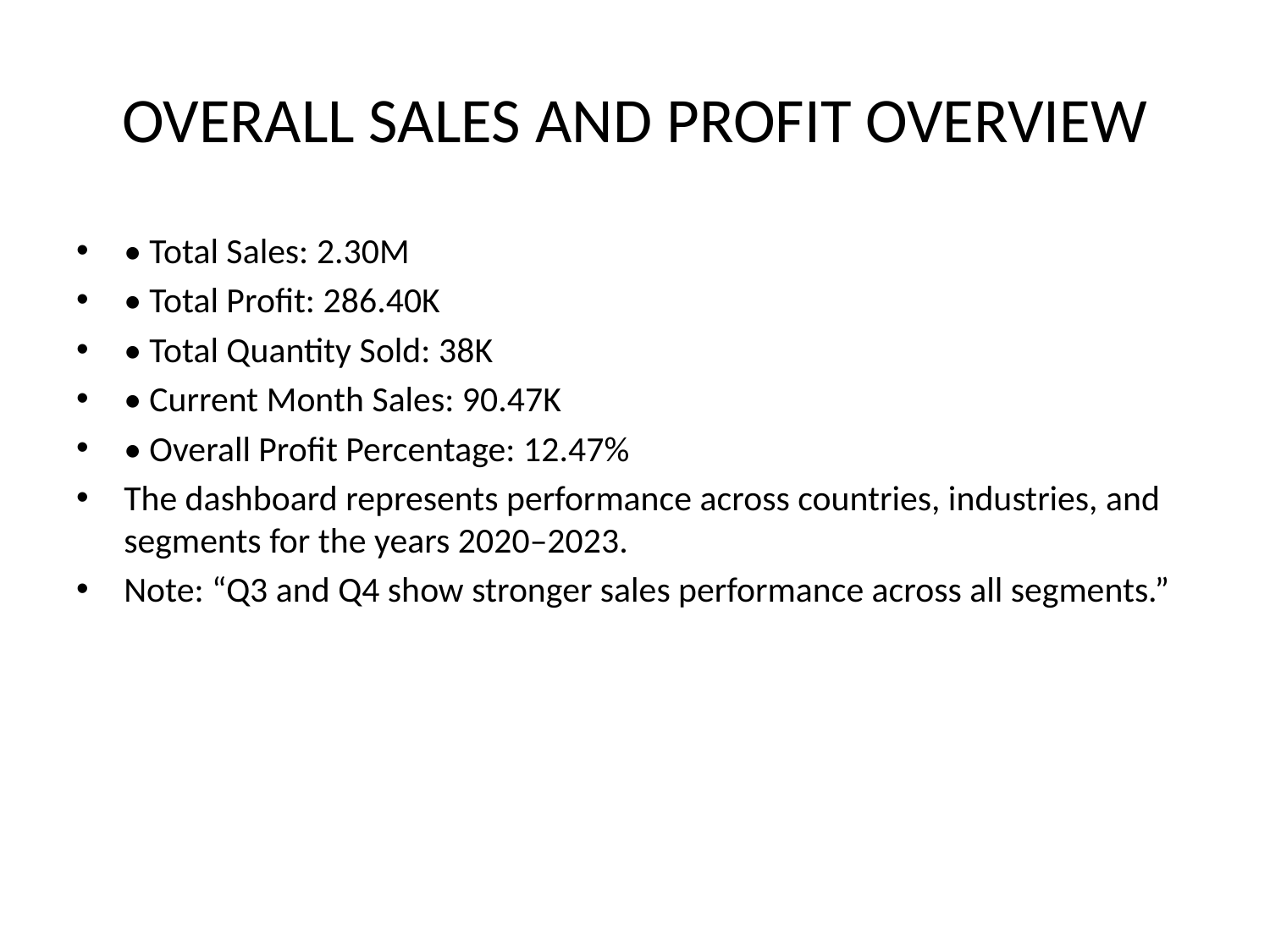

# OVERALL SALES AND PROFIT OVERVIEW
• Total Sales: 2.30M
• Total Profit: 286.40K
• Total Quantity Sold: 38K
• Current Month Sales: 90.47K
• Overall Profit Percentage: 12.47%
The dashboard represents performance across countries, industries, and segments for the years 2020–2023.
Note: “Q3 and Q4 show stronger sales performance across all segments.”